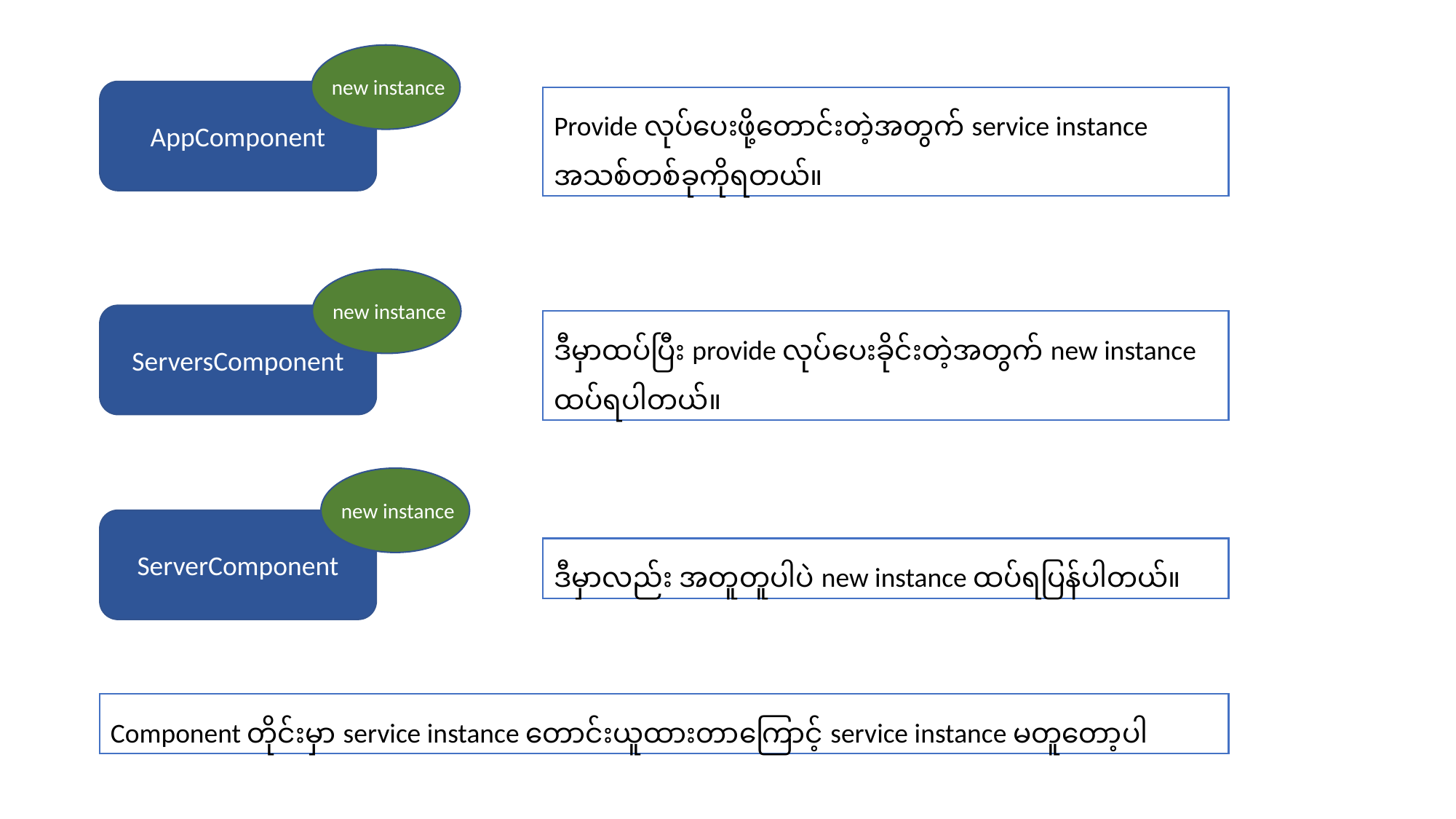

new instance
AppComponent
Provide လုပ်ပေးဖို့တောင်းတဲ့အတွက် service instance အသစ်တစ်ခုကိုရတယ်။

new instance
ServersComponent
ဒီမှာထပ်ပြီး provide လုပ်ပေးခိုင်းတဲ့အတွက် new instance ထပ်ရပါတယ်။

new instance
ServerComponent
ဒီမှာလည်း အတူတူပါပဲ new instance ထပ်ရပြန်ပါတယ်။
Component တိုင်းမှာ service instance တောင်းယူထားတာကြောင့် service instance မတူတော့ပါ